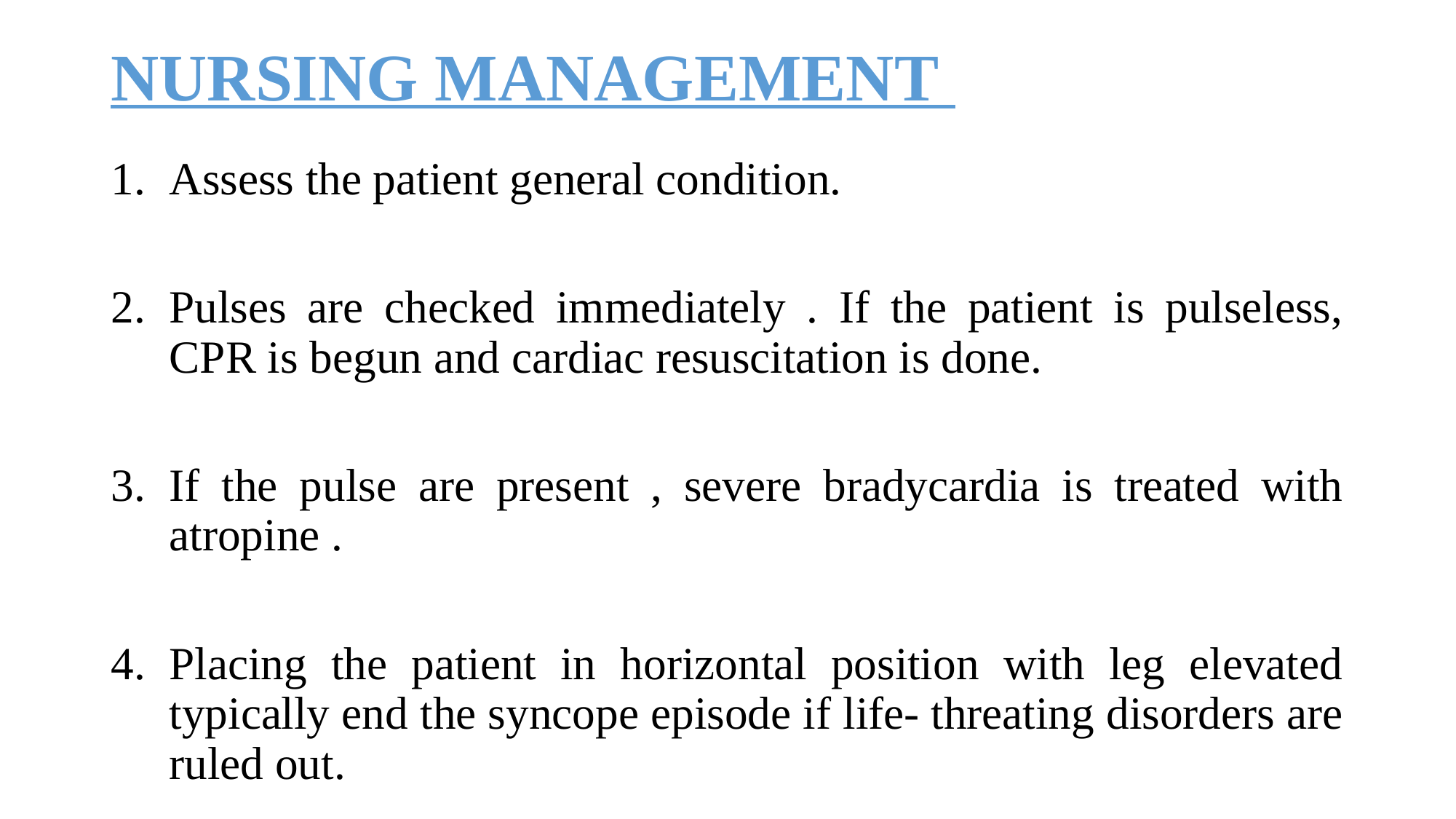

# NURSING MANAGEMENT
Assess the patient general condition.

Pulses are checked immediately . If the patient is pulseless, CPR is begun and cardiac resuscitation is done.

If the pulse are present , severe bradycardia is treated with atropine .

Placing the patient in horizontal position with leg elevated typically end the syncope episode if life- threating disorders are ruled out.